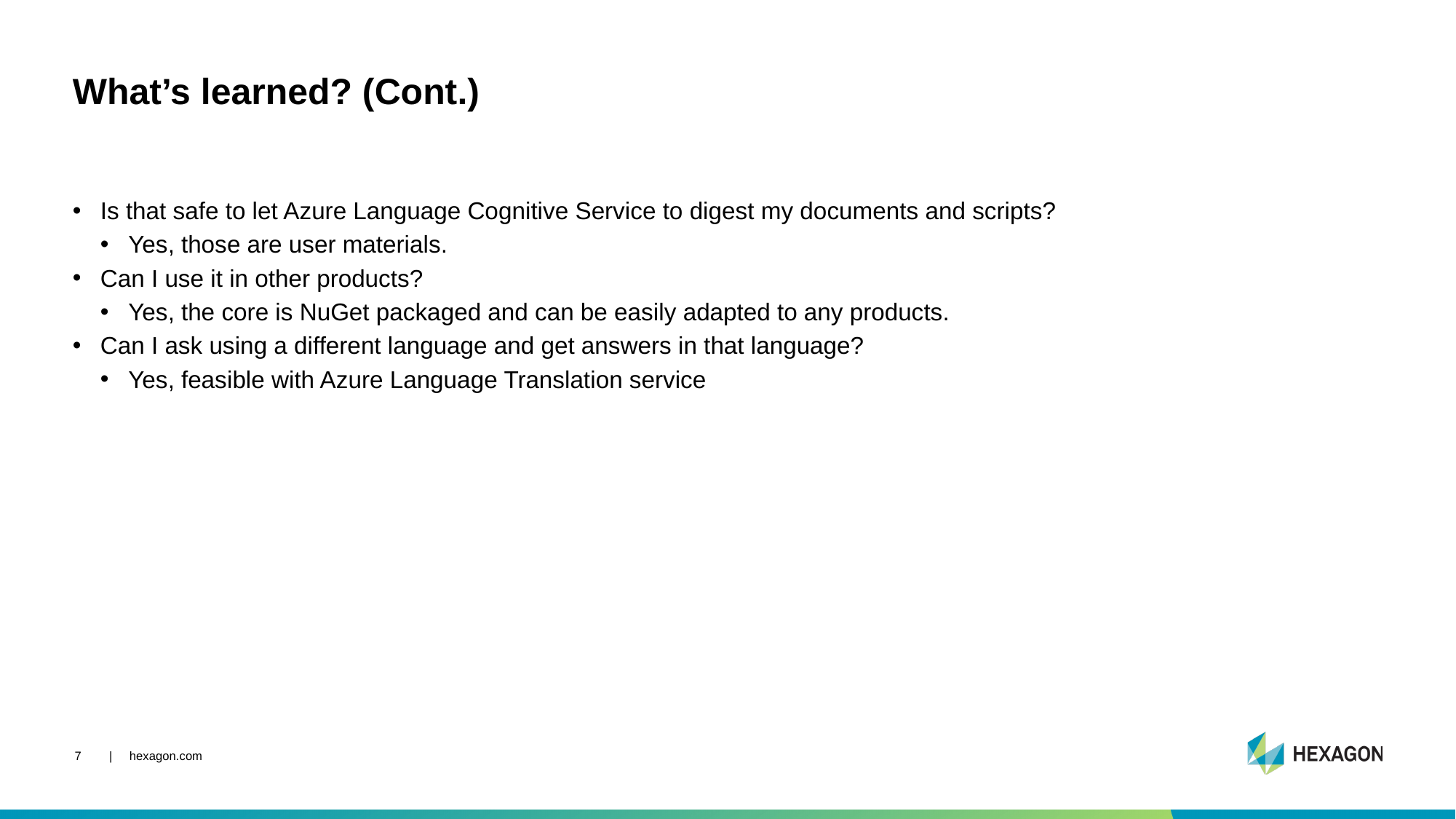

# What’s learned? (Cont.)

Is that safe to let Azure Language Cognitive Service to digest my documents and scripts?
Yes, those are user materials.
Can I use it in other products?
Yes, the core is NuGet packaged and can be easily adapted to any products.
Can I ask using a different language and get answers in that language?
Yes, feasible with Azure Language Translation service